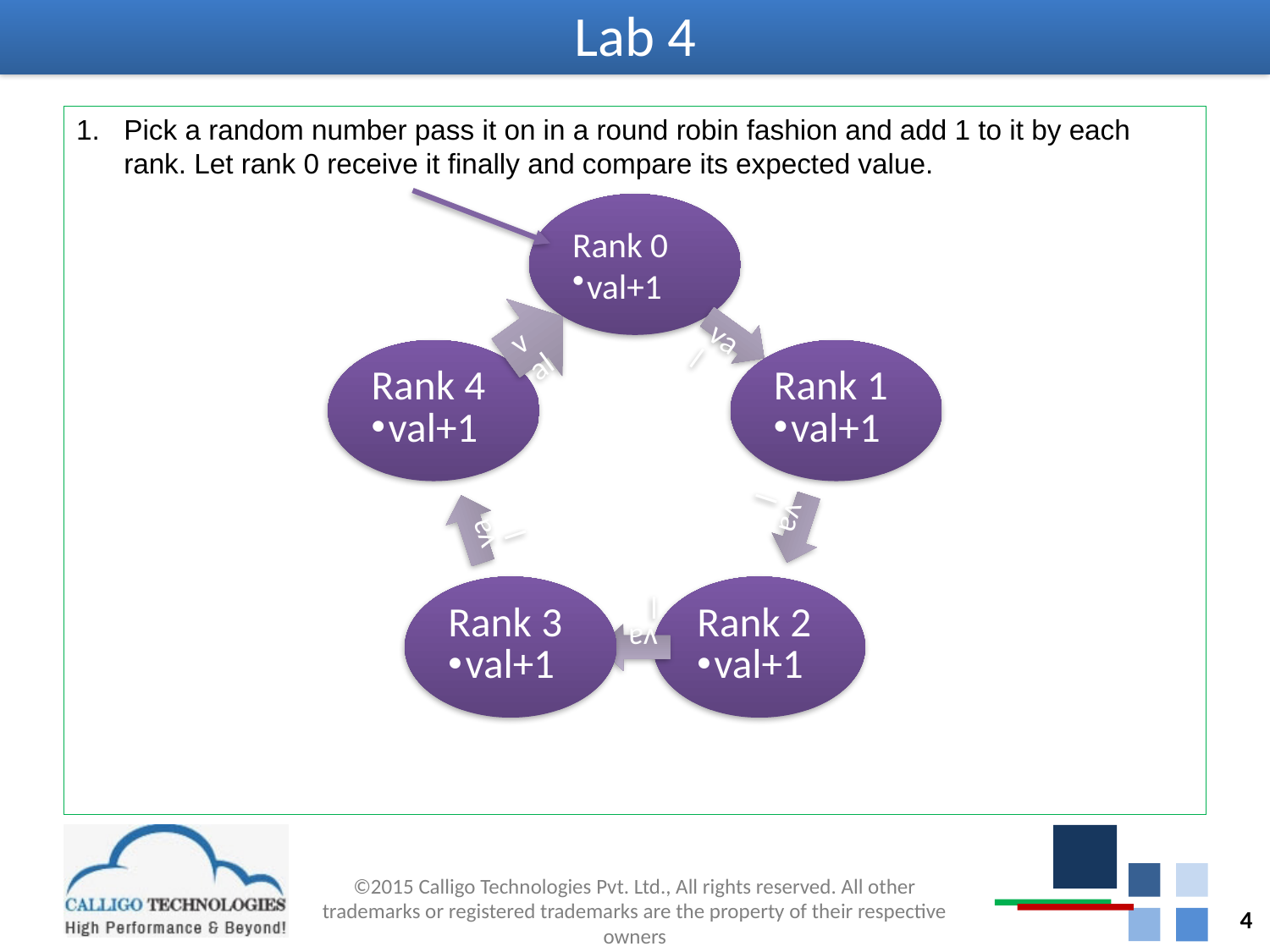

# Lab 4
Pick a random number pass it on in a round robin fashion and add 1 to it by each rank. Let rank 0 receive it finally and compare its expected value.

Rank 0
val
Rank 1
val
Rank 2
val
Rank 3
val
Rank 4
val
val+1
val+1
val+1
val+1
val+1
4